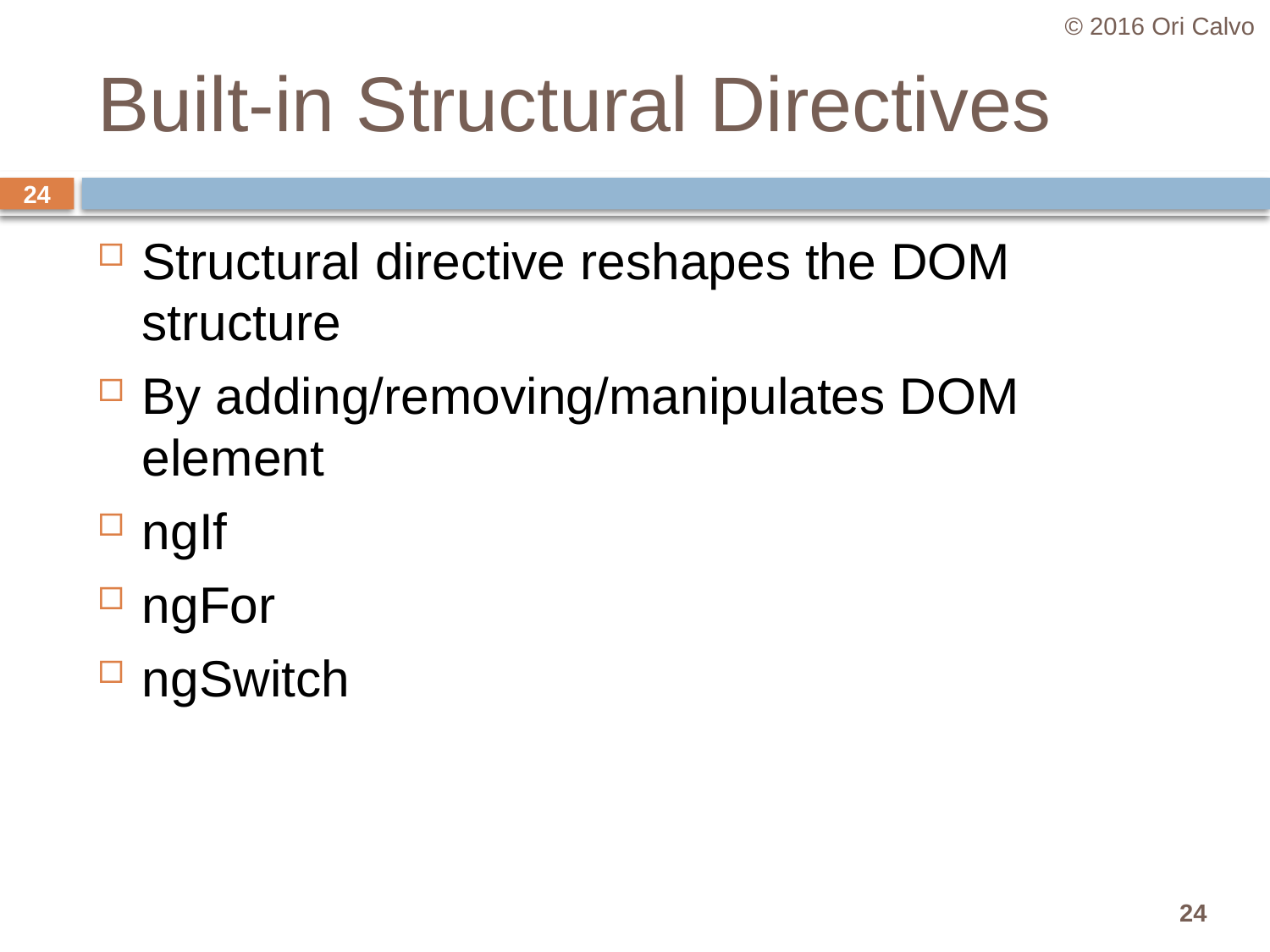

© 2016 Ori Calvo
# Built-in Structural Directives
24
Structural directive reshapes the DOM structure
By adding/removing/manipulates DOM element
ngIf
ngFor
ngSwitch